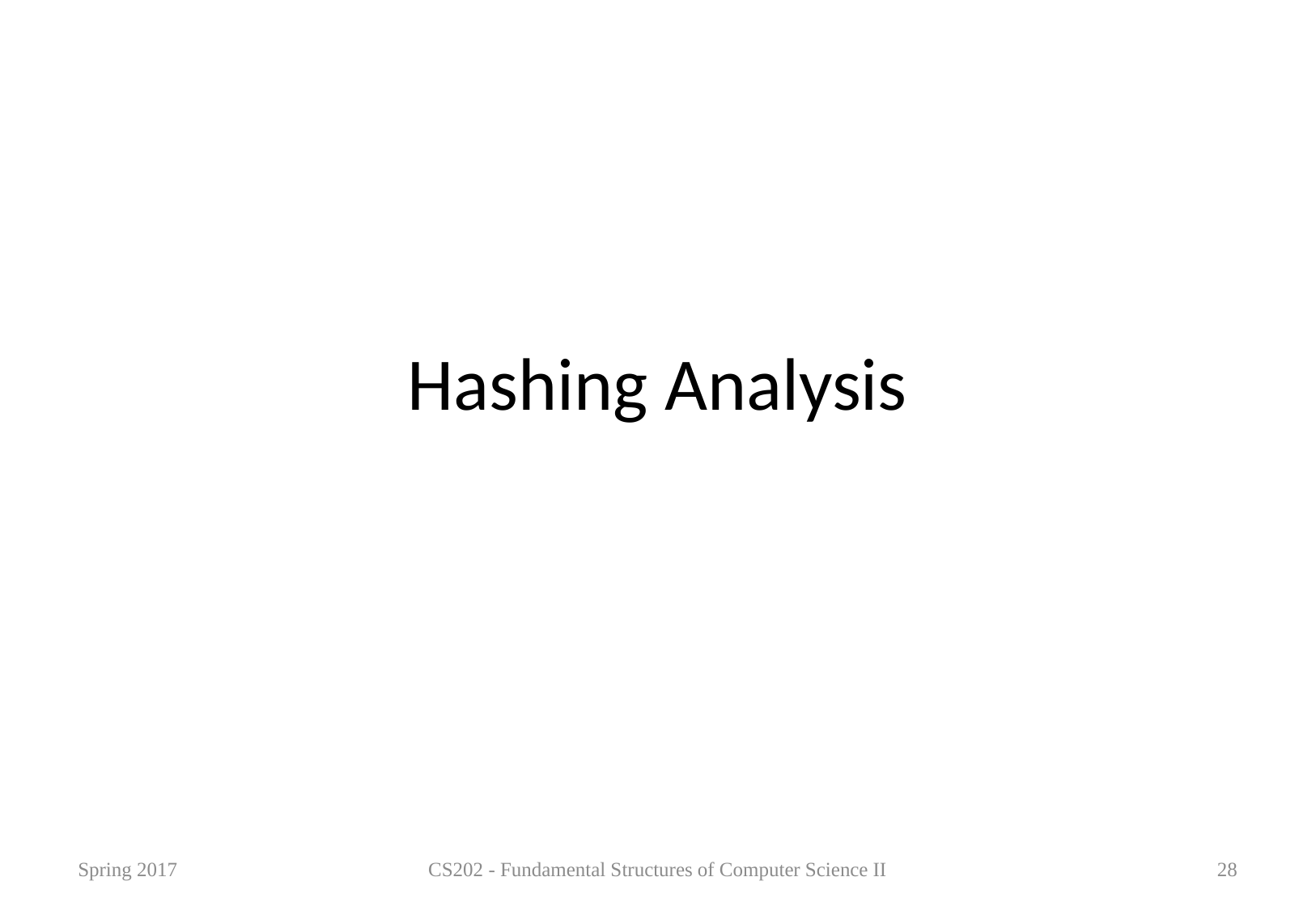

# Hashing Analysis
Spring 2017
CS202 - Fundamental Structures of Computer Science II
28